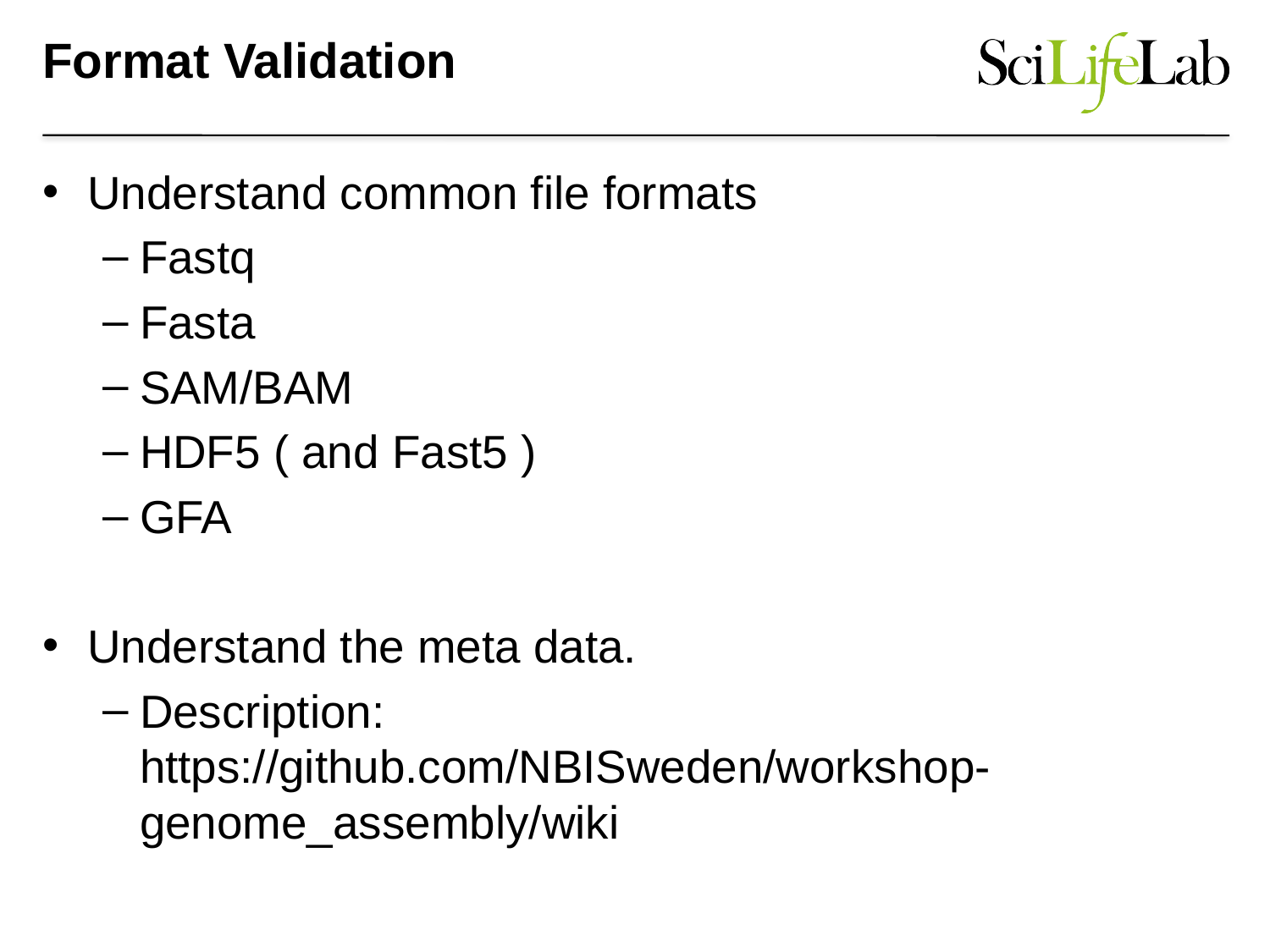

# Format Validation
Understand common file formats
Fastq
Fasta
SAM/BAM
HDF5 ( and Fast5 )
GFA

Understand the meta data.
Description: https://github.com/NBISweden/workshop-genome_assembly/wiki